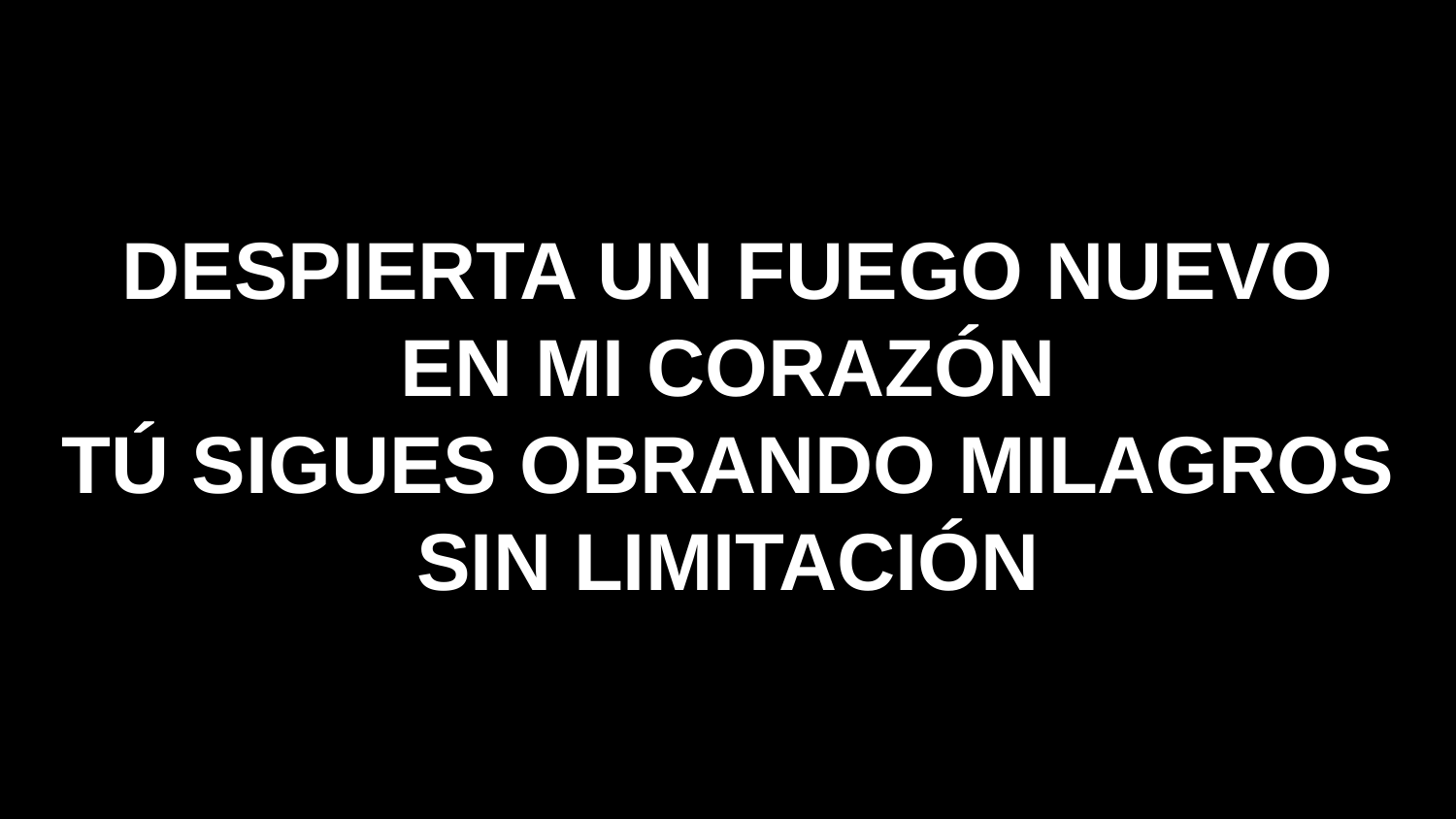

DESPIERTA UN FUEGO NUEVO
EN MI CORAZÓN
TÚ SIGUES OBRANDO MILAGROS SIN LIMITACIÓN